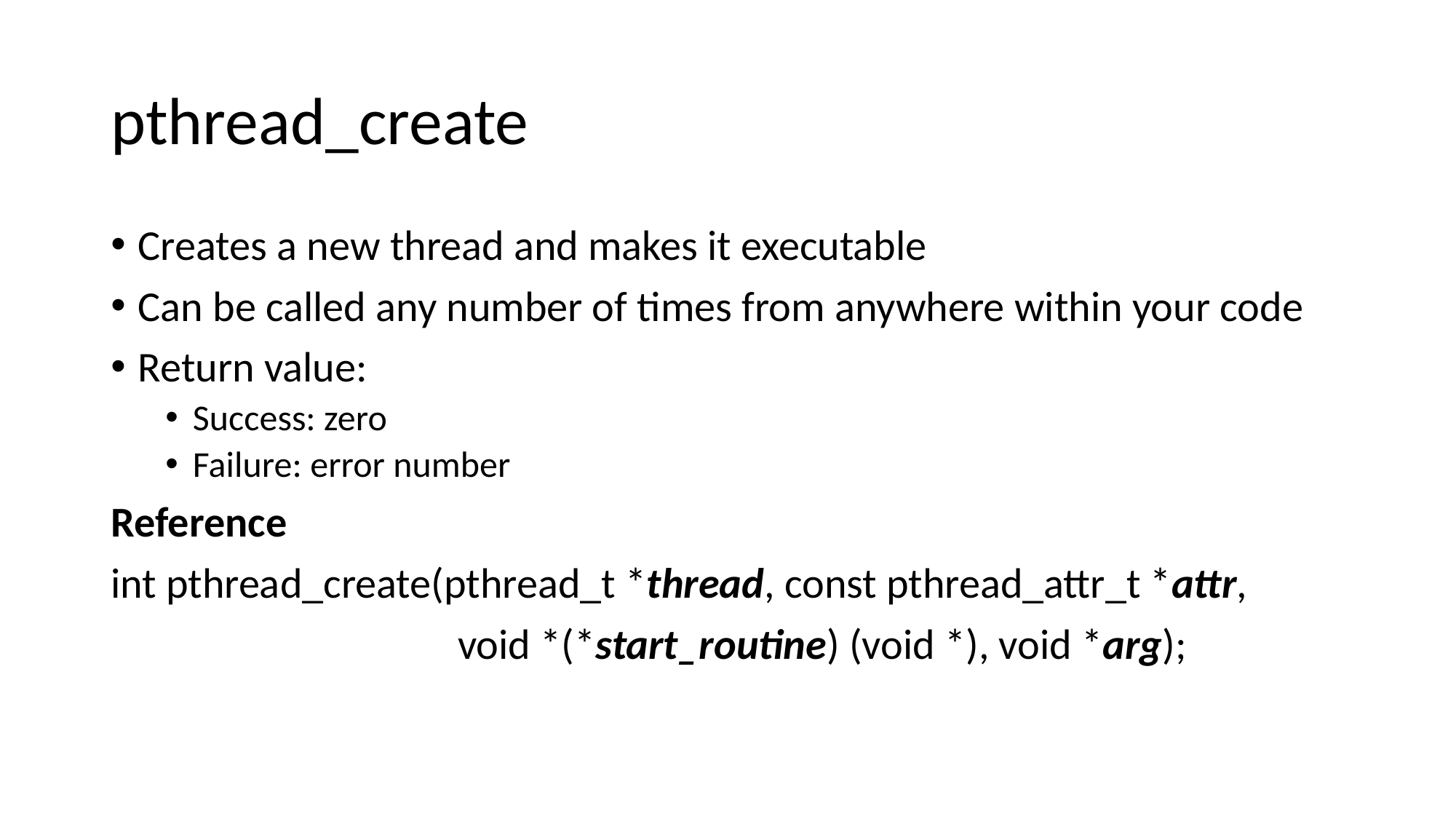

# pthread_create
Creates a new thread and makes it executable
Can be called any number of times from anywhere within your code
Return value:
Success: zero
Failure: error number
Reference
int pthread_create(pthread_t *thread, const pthread_attr_t *attr,
                                    void *(*start_routine) (void *), void *arg);